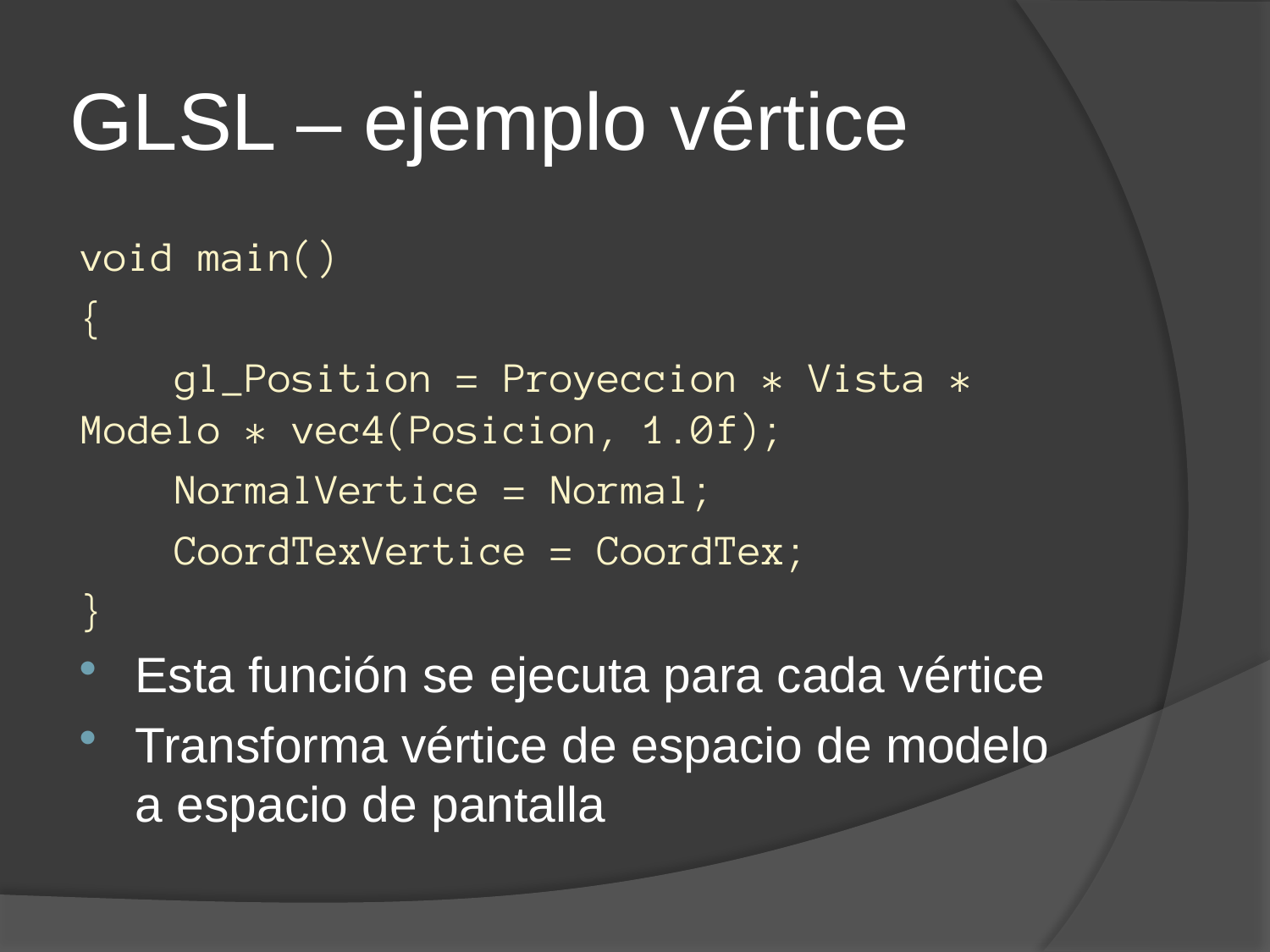

# GLSL – ejemplo vértice
void main()
{
    gl_Position = Proyeccion * Vista * 	Modelo * vec4(Posicion, 1.0f);
    NormalVertice = Normal;
    CoordTexVertice = CoordTex;
}
Esta función se ejecuta para cada vértice
Transforma vértice de espacio de modelo a espacio de pantalla